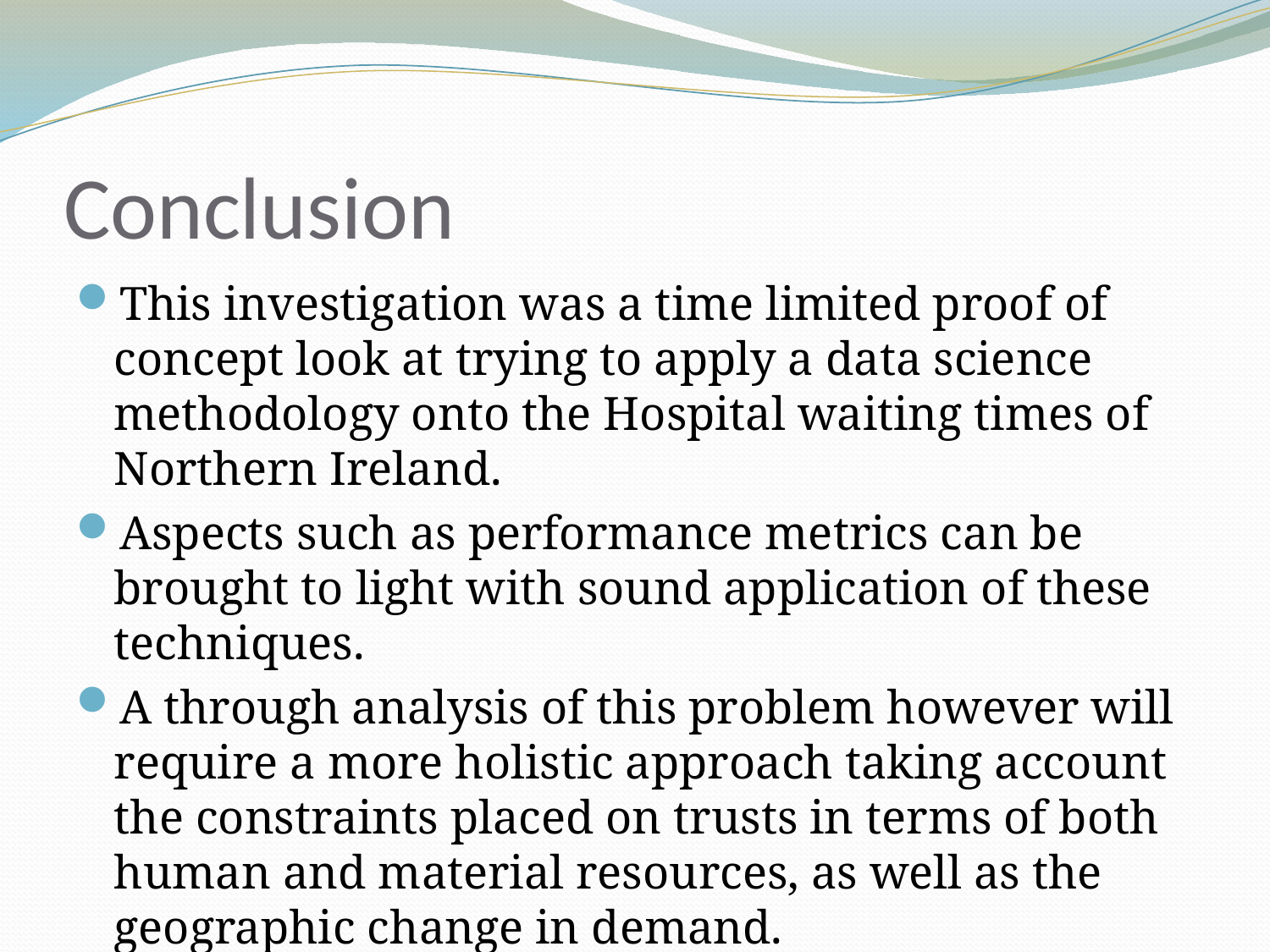

# Conclusion
This investigation was a time limited proof of concept look at trying to apply a data science methodology onto the Hospital waiting times of Northern Ireland.
Aspects such as performance metrics can be brought to light with sound application of these techniques.
A through analysis of this problem however will require a more holistic approach taking account the constraints placed on trusts in terms of both human and material resources, as well as the geographic change in demand.